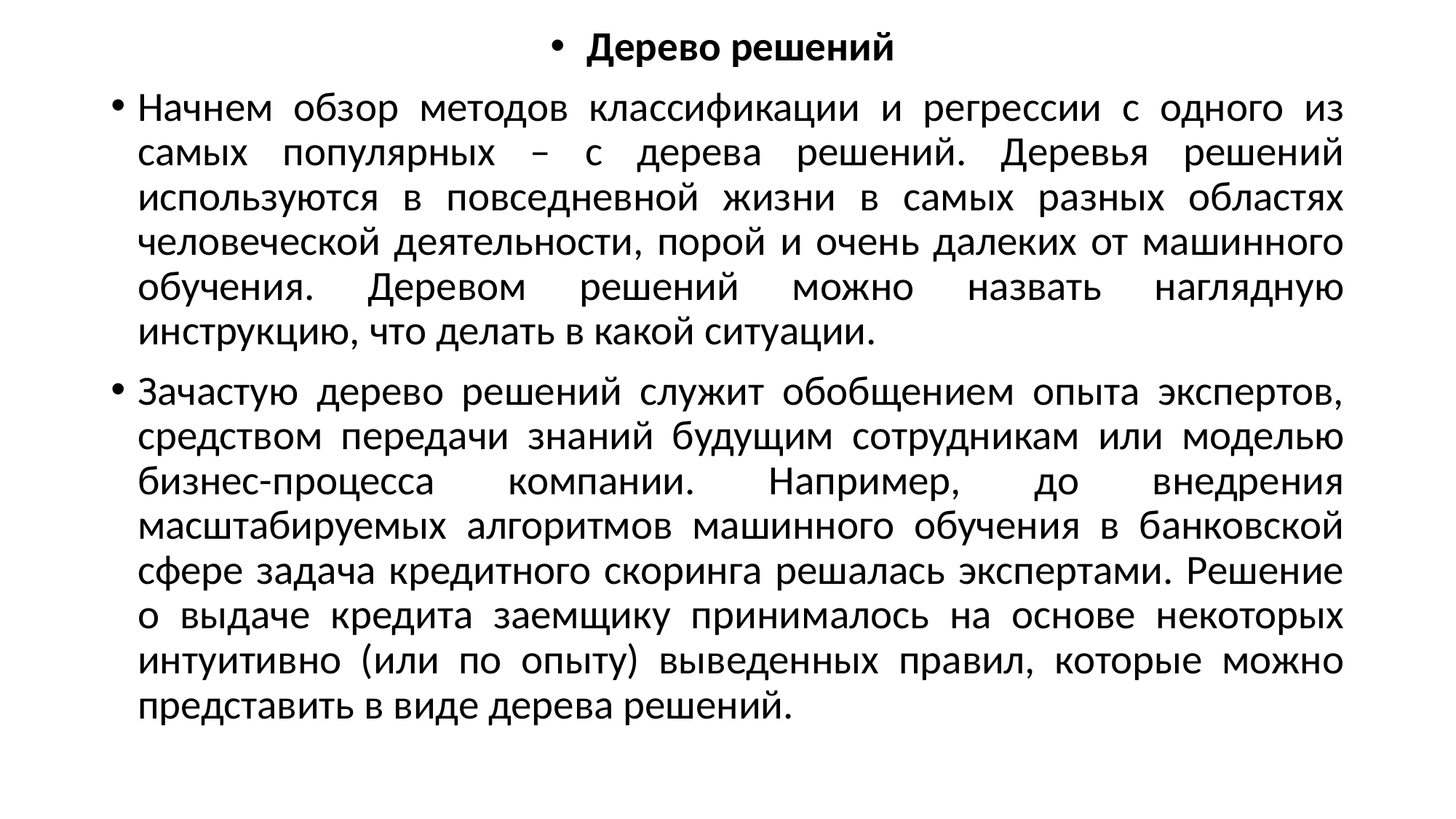

Дерево решений
Начнем обзор методов классификации и регрессии с одного из самых популярных – с дерева решений. Деревья решений используются в повседневной жизни в самых разных областях человеческой деятельности, порой и очень далеких от машинного обучения. Деревом решений можно назвать наглядную инструкцию, что делать в какой ситуации.
Зачастую дерево решений служит обобщением опыта экспертов, средством передачи знаний будущим сотрудникам или моделью бизнес-процесса компании. Например, до внедрения масштабируемых алгоритмов машинного обучения в банковской сфере задача кредитного скоринга решалась экспертами. Решение о выдаче кредита заемщику принималось на основе некоторых интуитивно (или по опыту) выведенных правил, которые можно представить в виде дерева решений.